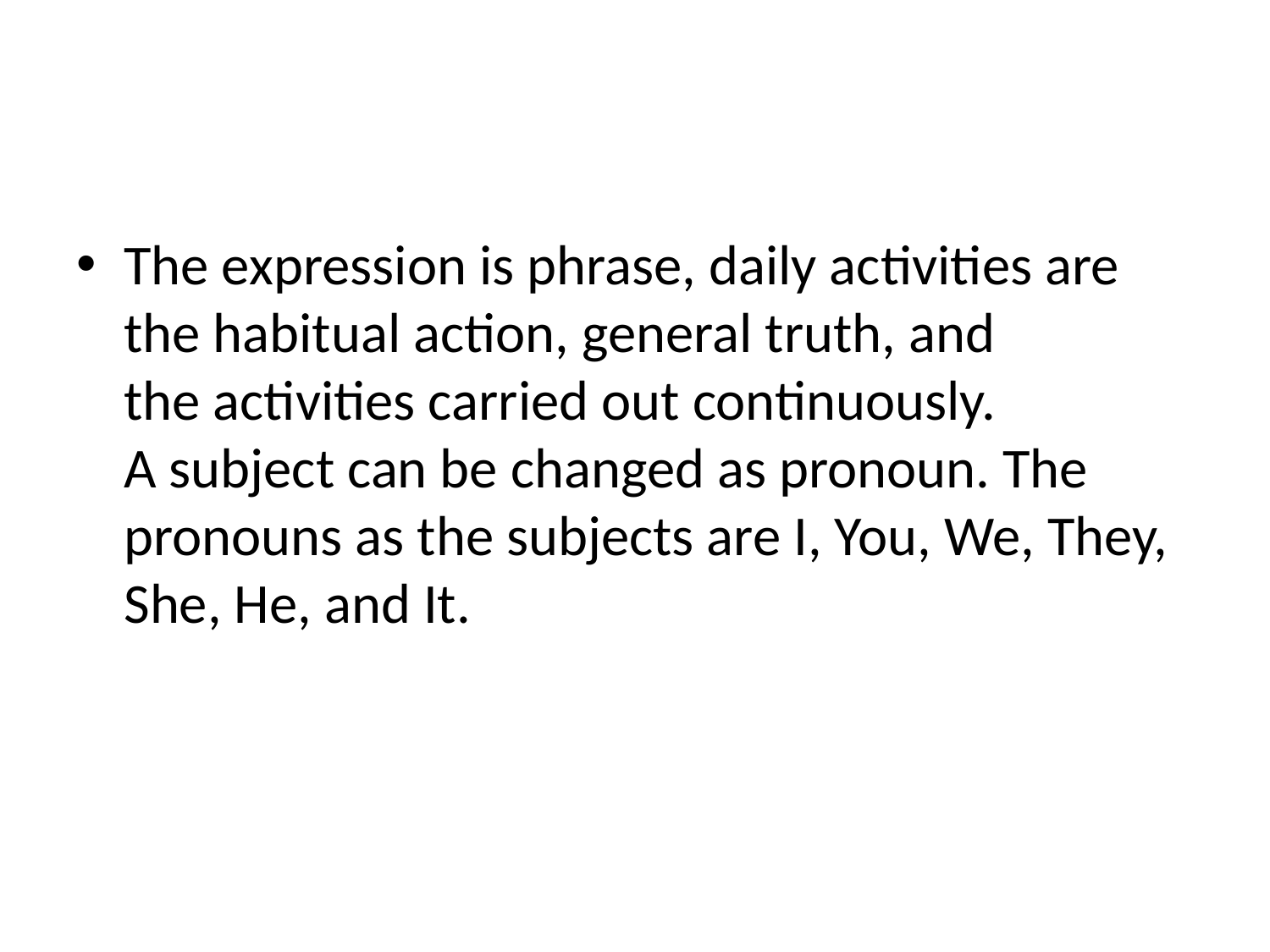

#
The expression is phrase, daily activities are the habitual action, general truth, and
the activities carried out continuously.
A subject can be changed as pronoun. The pronouns as the subjects are I, You, We, They, She, He, and It.